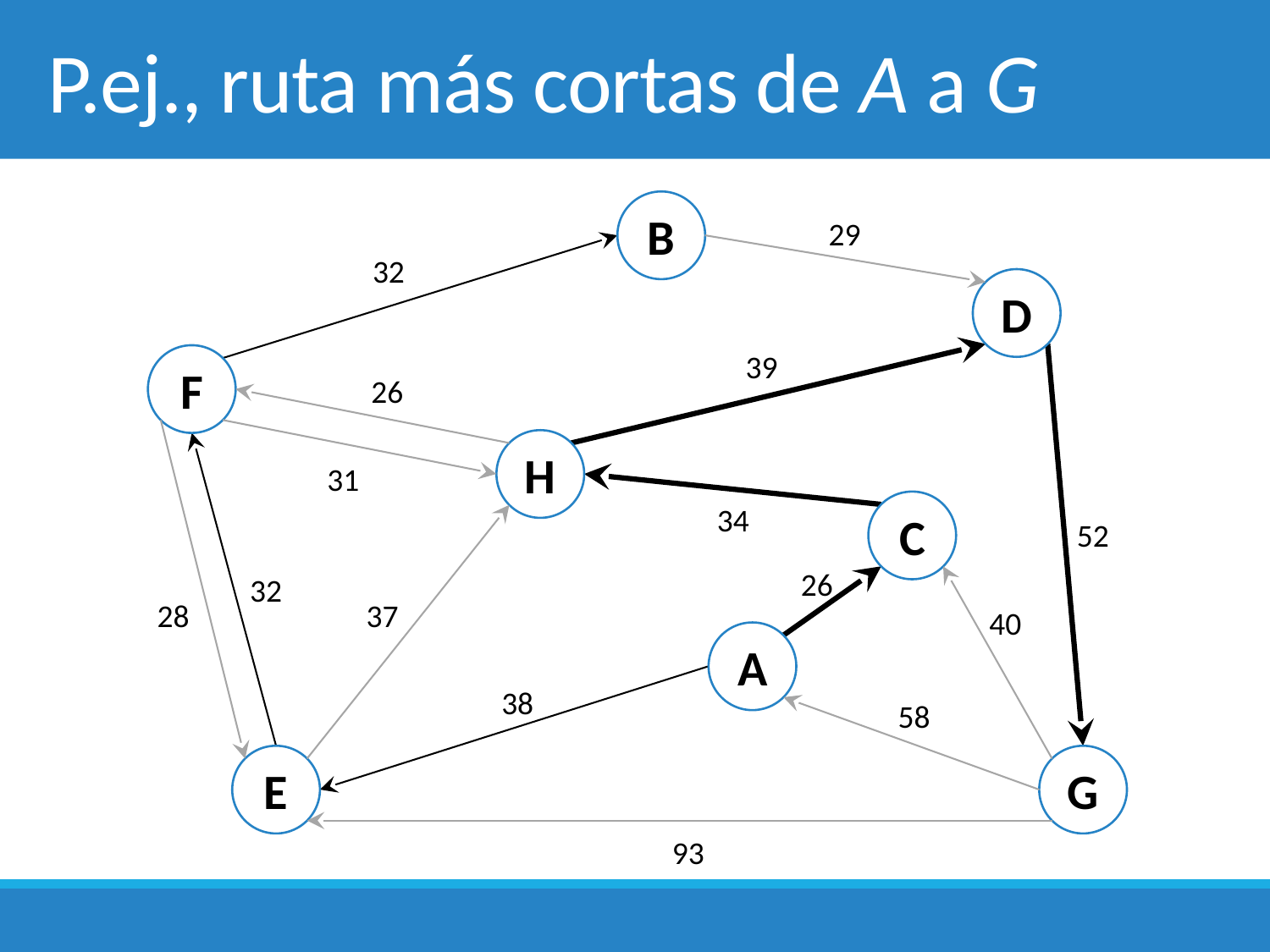

# P.ej., ruta más cortas de A a G
B
29
32
D
39
F
26
H
31
C
34
52
26
32
28
37
40
A
38
58
E
G
93